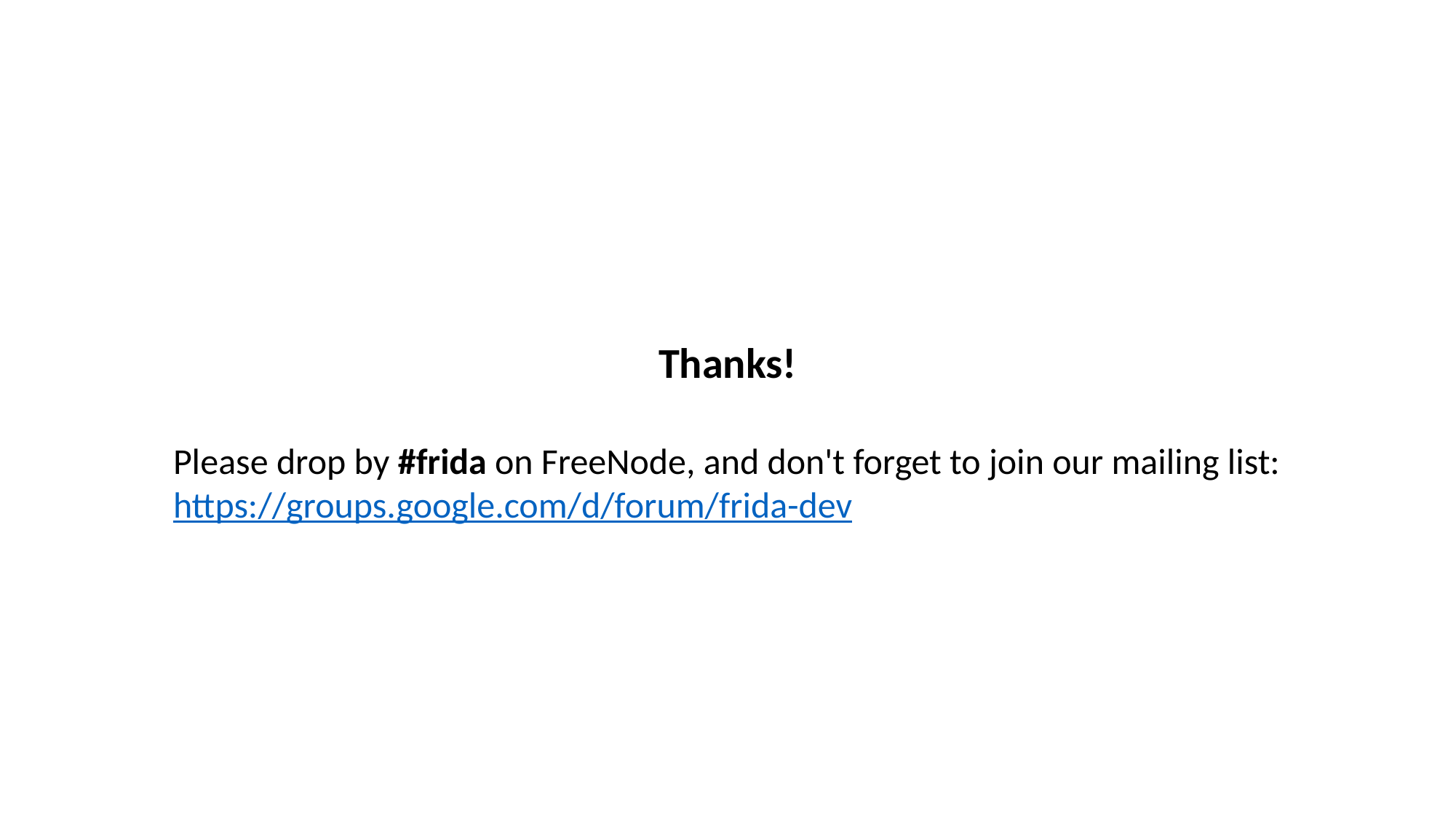

Thanks!

Please drop by #frida on FreeNode, and don't forget to join our mailing list:
https://groups.google.com/d/forum/frida-dev